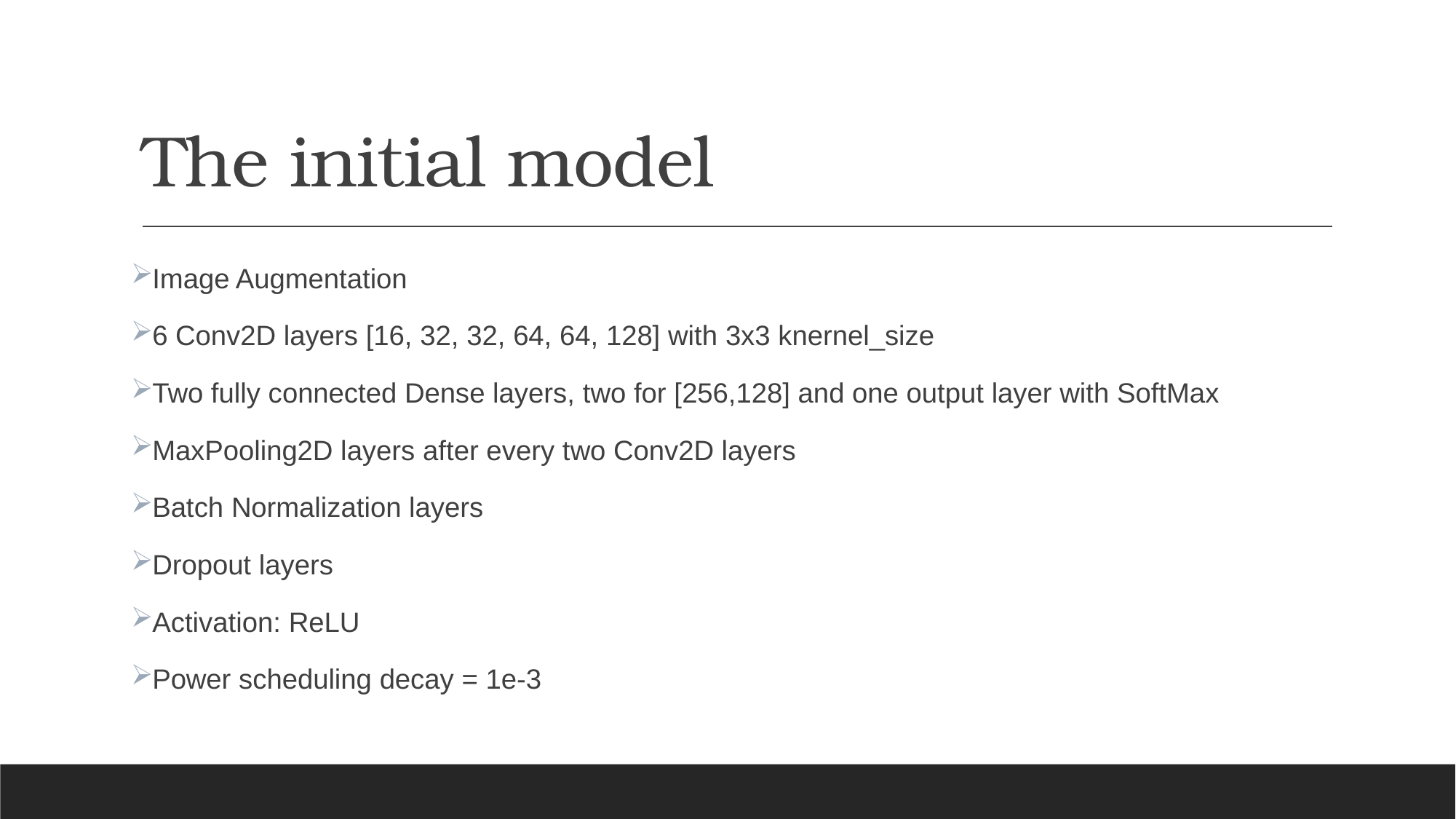

# The initial model
Image Augmentation
6 Conv2D layers [16, 32, 32, 64, 64, 128] with 3x3 knernel_size
Two fully connected Dense layers, two for [256,128] and one output layer with SoftMax
MaxPooling2D layers after every two Conv2D layers
Batch Normalization layers
Dropout layers
Activation: ReLU
Power scheduling decay = 1e-3